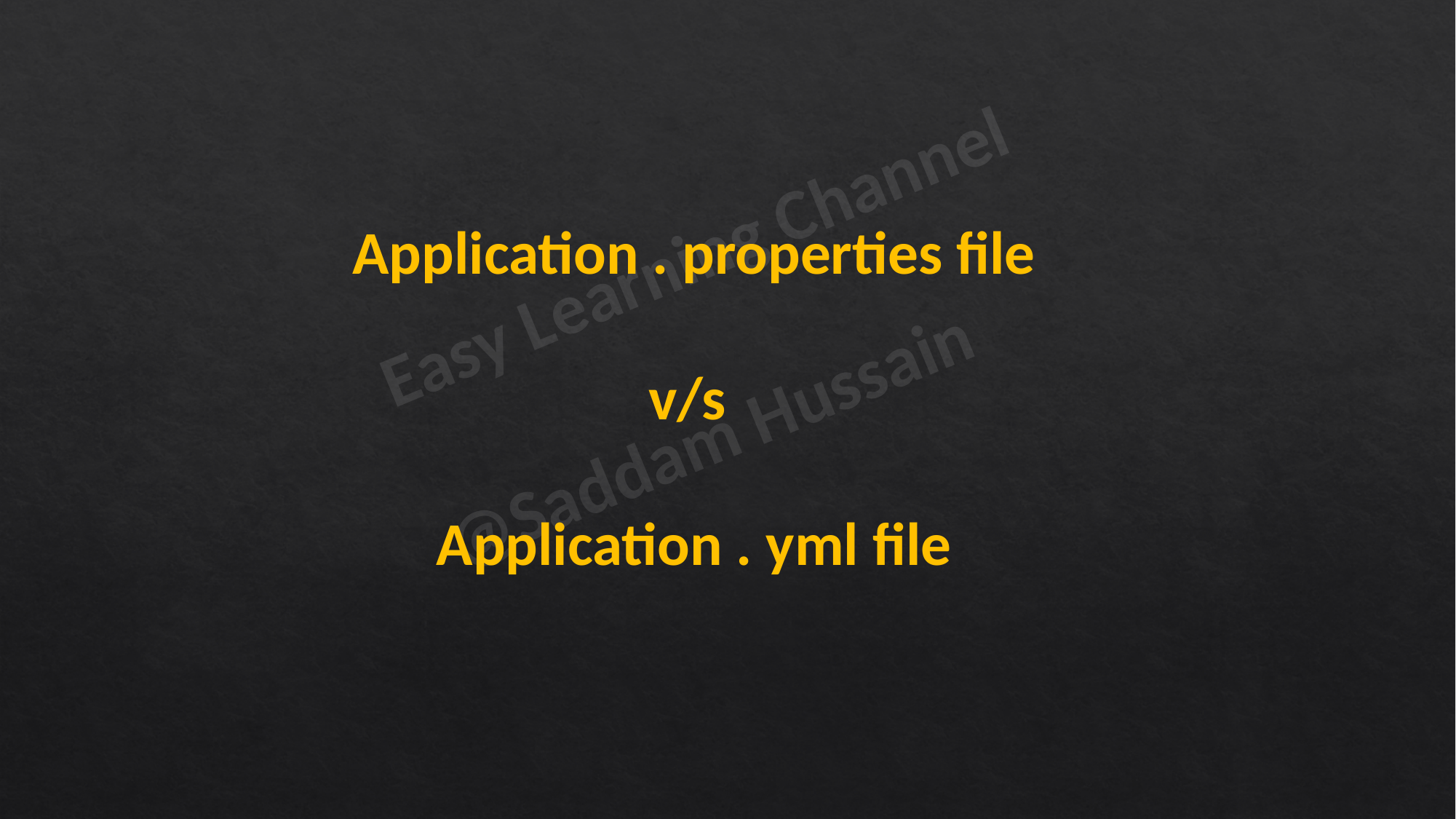

Application . properties file

v/s

Application . yml file